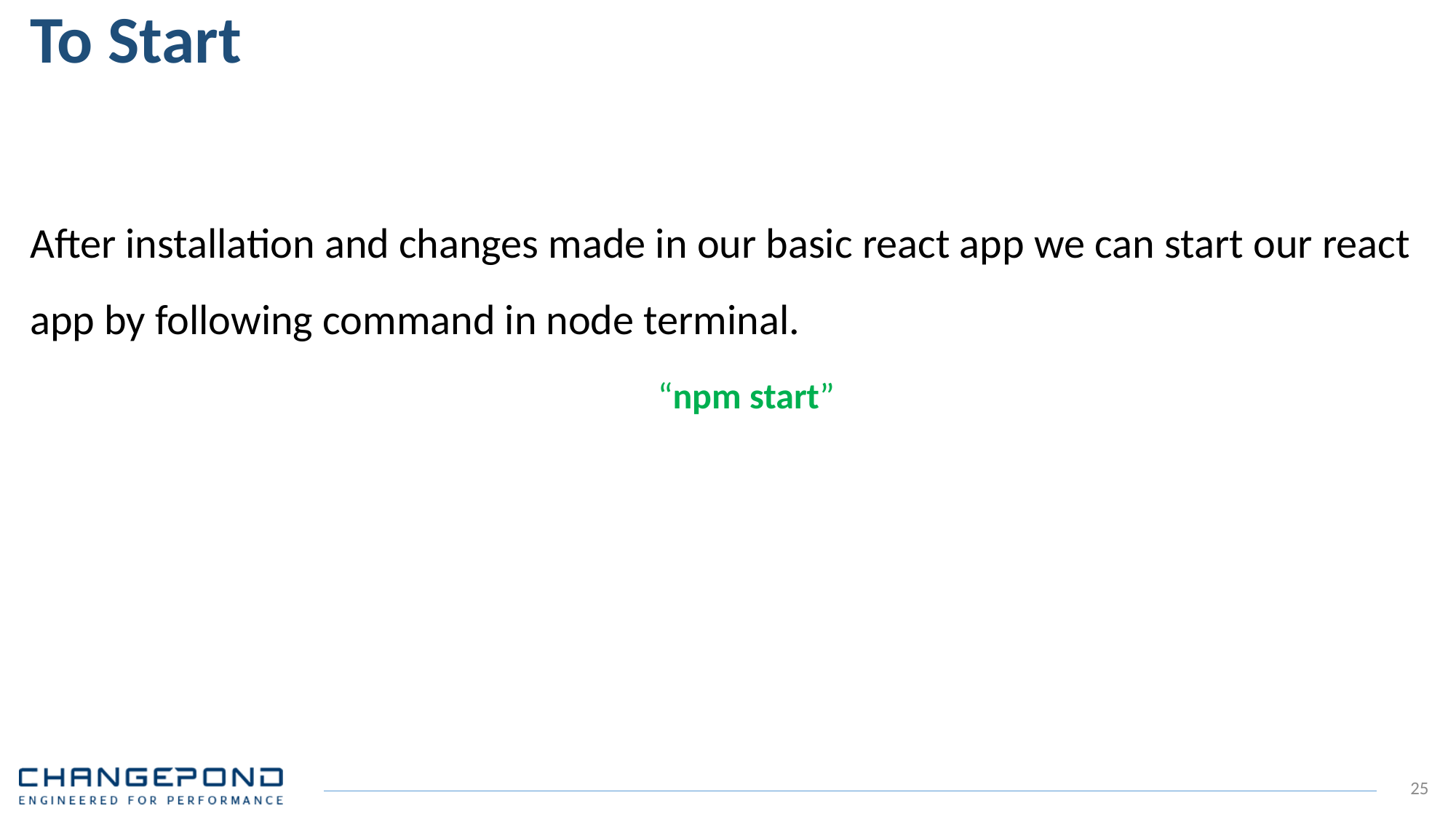

# To Start
After installation and changes made in our basic react app we can start our react app by following command in node terminal.
						“npm start”
25